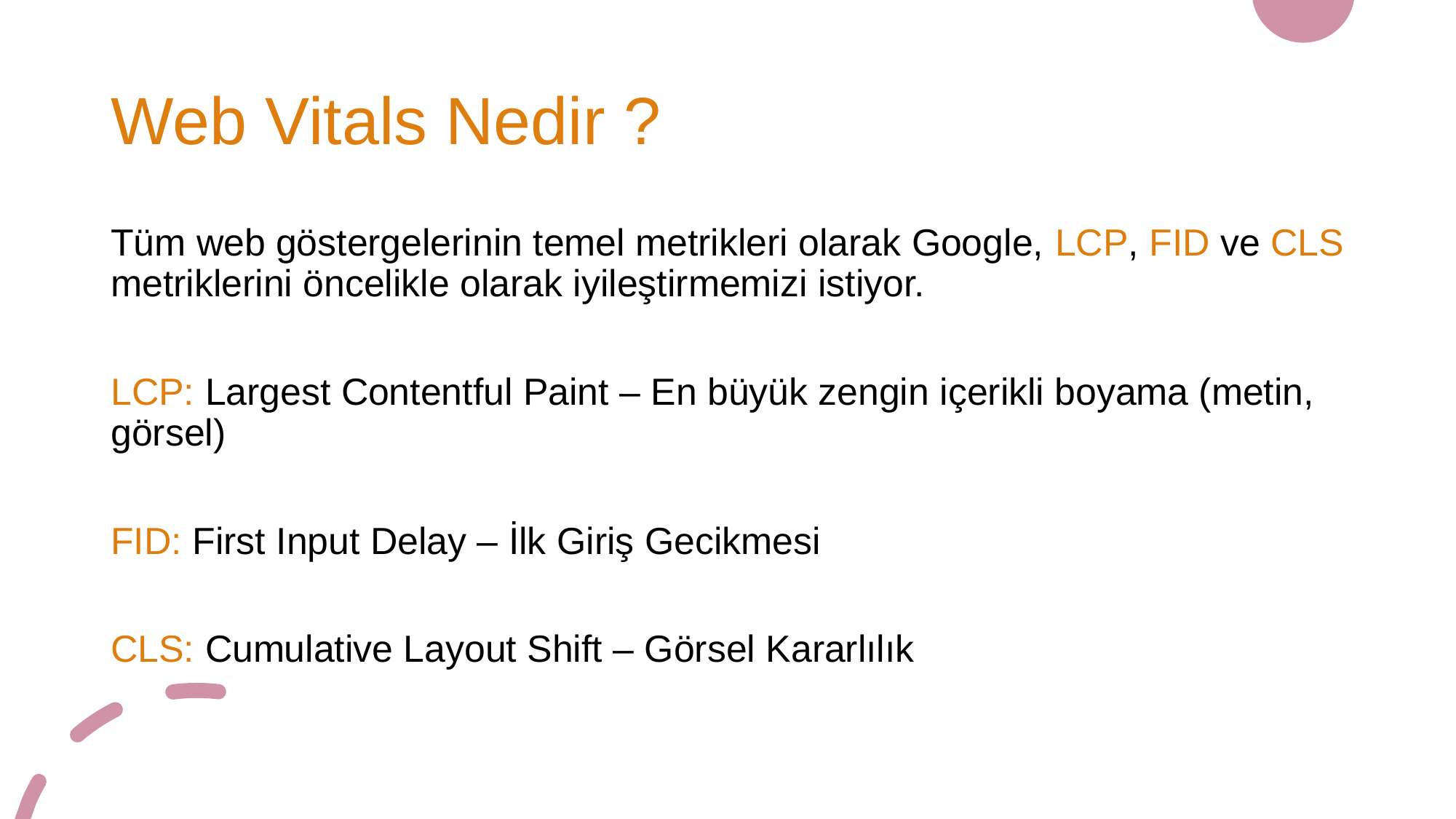

# Web Vitals Nedir ?
Tüm web göstergelerinin temel metrikleri olarak Google, LCP, FID ve CLS metriklerini öncelikle olarak iyileştirmemizi istiyor.

LCP: Largest Contentful Paint – En büyük zengin içerikli boyama (metin, görsel)

FID: First Input Delay – İlk Giriş Gecikmesi

CLS: Cumulative Layout Shift – Görsel Kararlılık